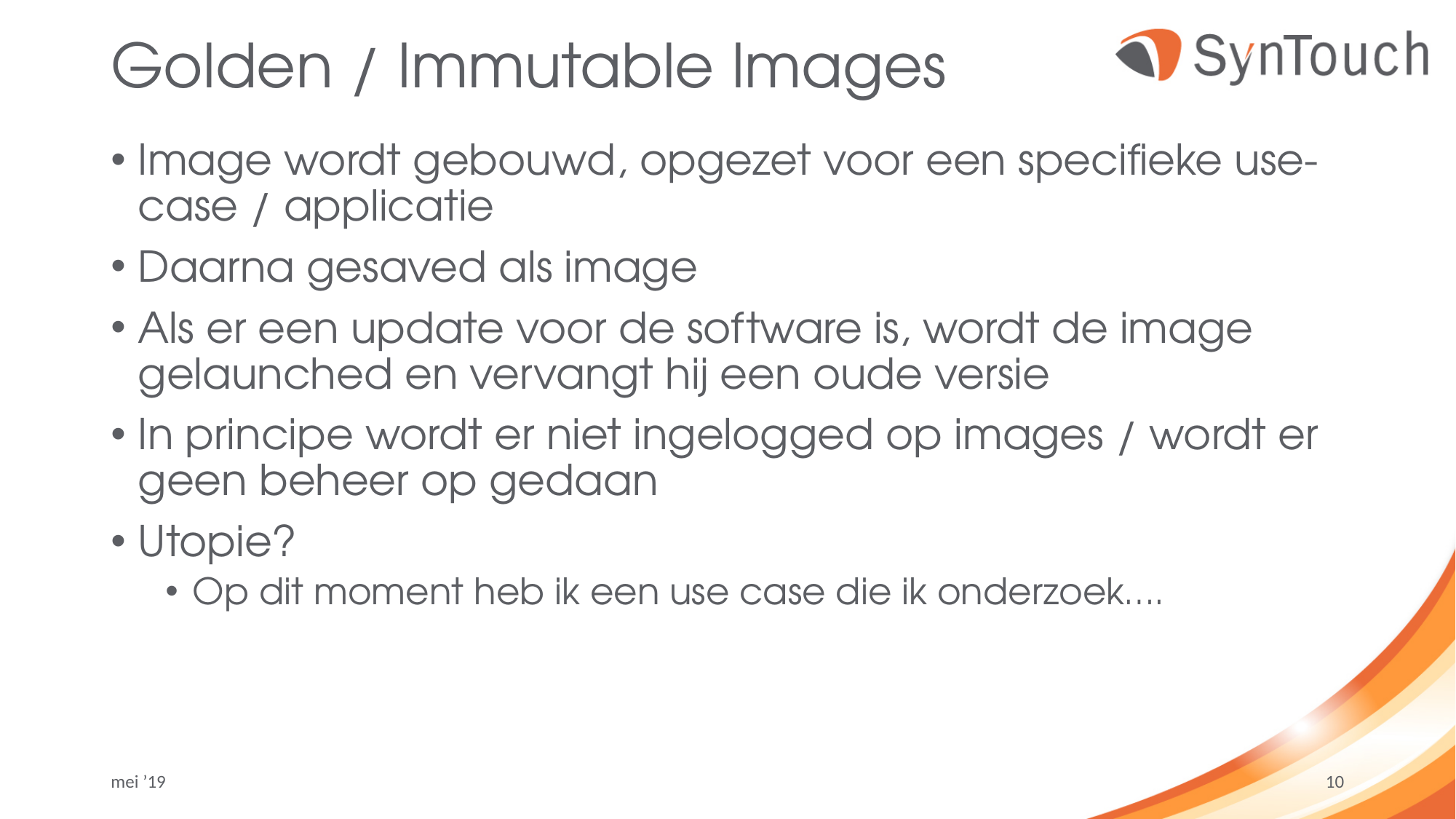

# Golden / Immutable Images
Image wordt gebouwd, opgezet voor een specifieke use-case / applicatie
Daarna gesaved als image
Als er een update voor de software is, wordt de image gelaunched en vervangt hij een oude versie
In principe wordt er niet ingelogged op images / wordt er geen beheer op gedaan
Utopie?
Op dit moment heb ik een use case die ik onderzoek….
mei ’19
10